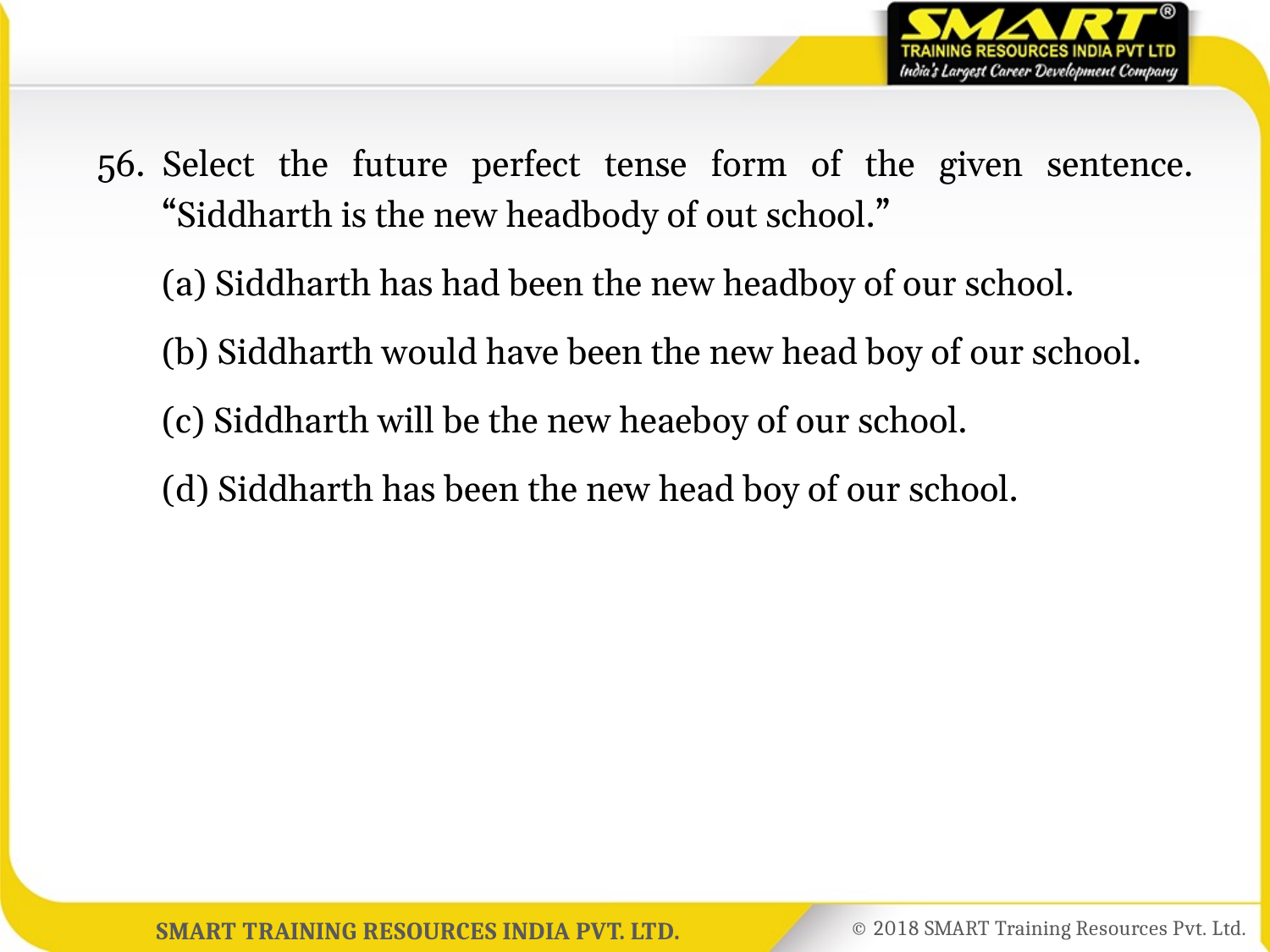

56.	Select the future perfect tense form of the given sentence. “Siddharth is the new headbody of out school.”
	(a) Siddharth has had been the new headboy of our school.
	(b) Siddharth would have been the new head boy of our school.
	(c) Siddharth will be the new heaeboy of our school.
	(d) Siddharth has been the new head boy of our school.